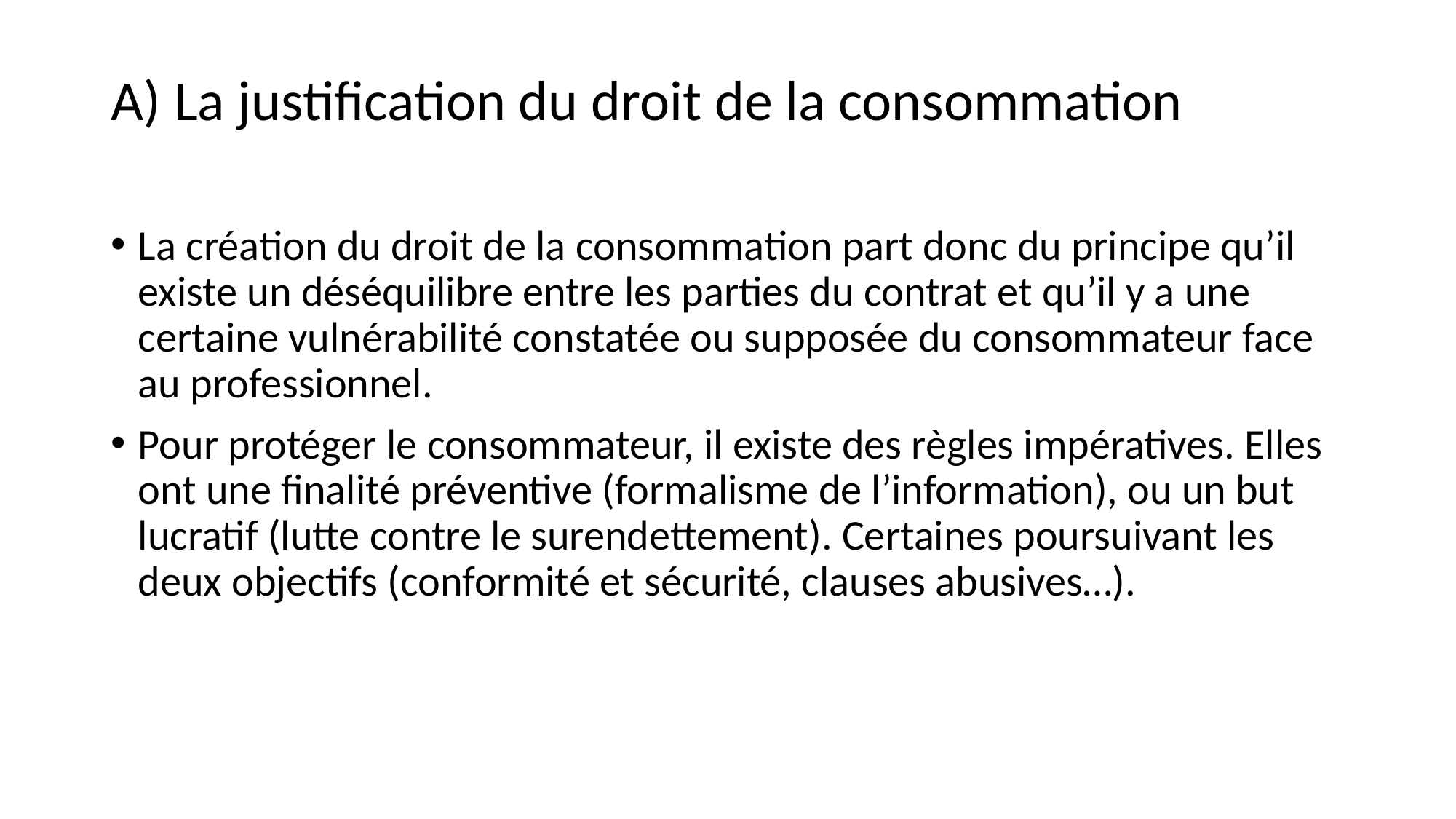

# A) La justification du droit de la consommation
La création du droit de la consommation part donc du principe qu’il existe un déséquilibre entre les parties du contrat et qu’il y a une certaine vulnérabilité constatée ou supposée du consommateur face au professionnel.
Pour protéger le consommateur, il existe des règles impératives. Elles ont une finalité préventive (formalisme de l’information), ou un but lucratif (lutte contre le surendettement). Certaines poursuivant les deux objectifs (conformité et sécurité, clauses abusives…).